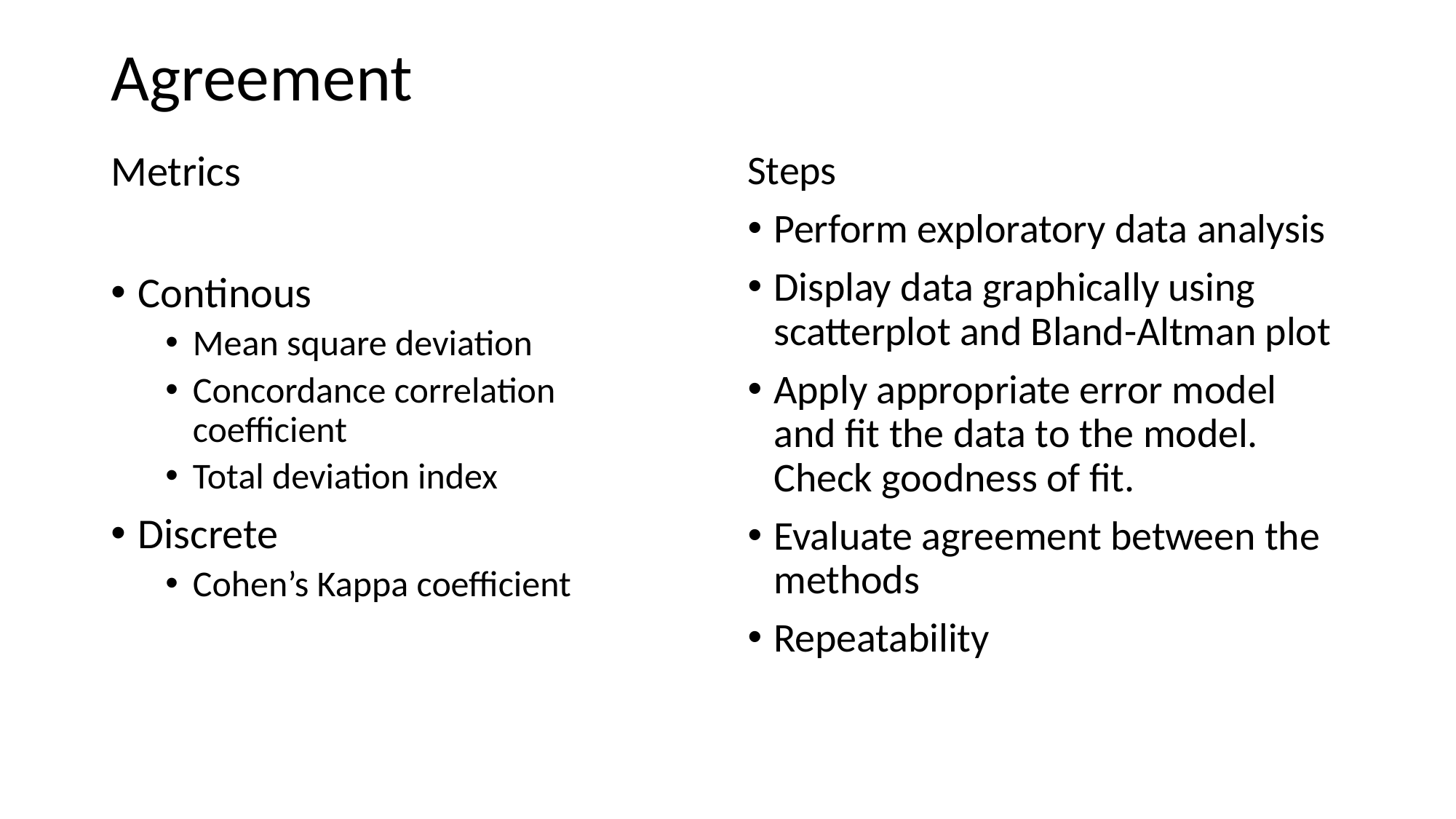

# Agreement
Metrics

Continous
Mean square deviation
Concordance correlation coefficient
Total deviation index
Discrete
Cohen’s Kappa coefficient

Steps
Perform exploratory data analysis
Display data graphically using scatterplot and Bland-Altman plot
Apply appropriate error model and fit the data to the model. Check goodness of fit.
Evaluate agreement between the methods
Repeatability